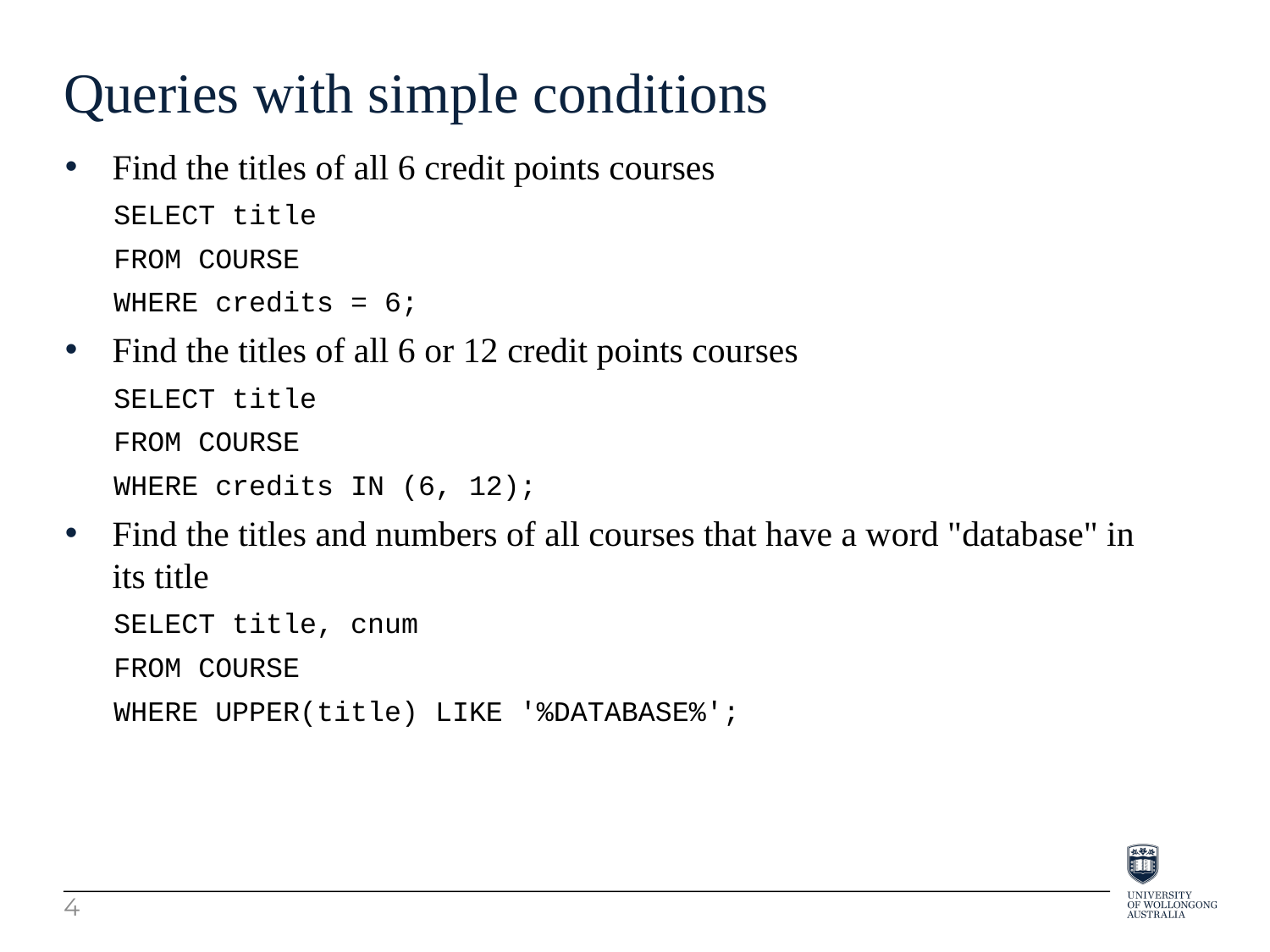

Queries with simple conditions
Find the titles of all 6 credit points courses
SELECT title
FROM COURSE
WHERE credits = 6;
Find the titles of all 6 or 12 credit points courses
SELECT title
FROM COURSE
WHERE credits IN (6, 12);
Find the titles and numbers of all courses that have a word "database" in its title
SELECT title, cnum
FROM COURSE
WHERE UPPER(title) LIKE '%DATABASE%';
4